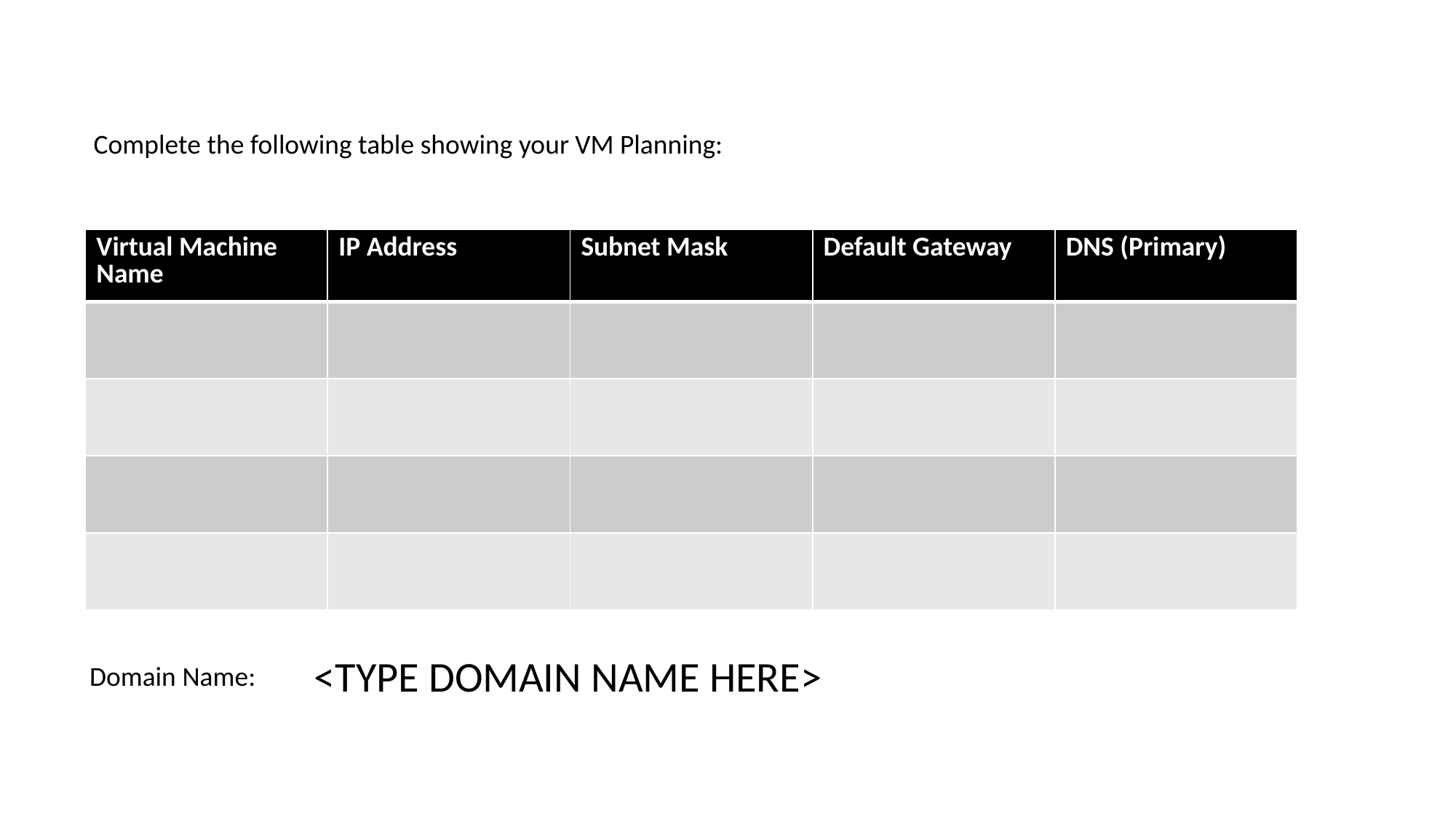

Complete the following table showing your VM Planning:
| Virtual Machine Name | IP Address | Subnet Mask | Default Gateway | DNS (Primary) |
| --- | --- | --- | --- | --- |
|  |  |  |  |  |
|  |  |  |  |  |
|  |  |  |  |  |
|  |  |  |  |  |
<TYPE DOMAIN NAME HERE>
Domain Name: